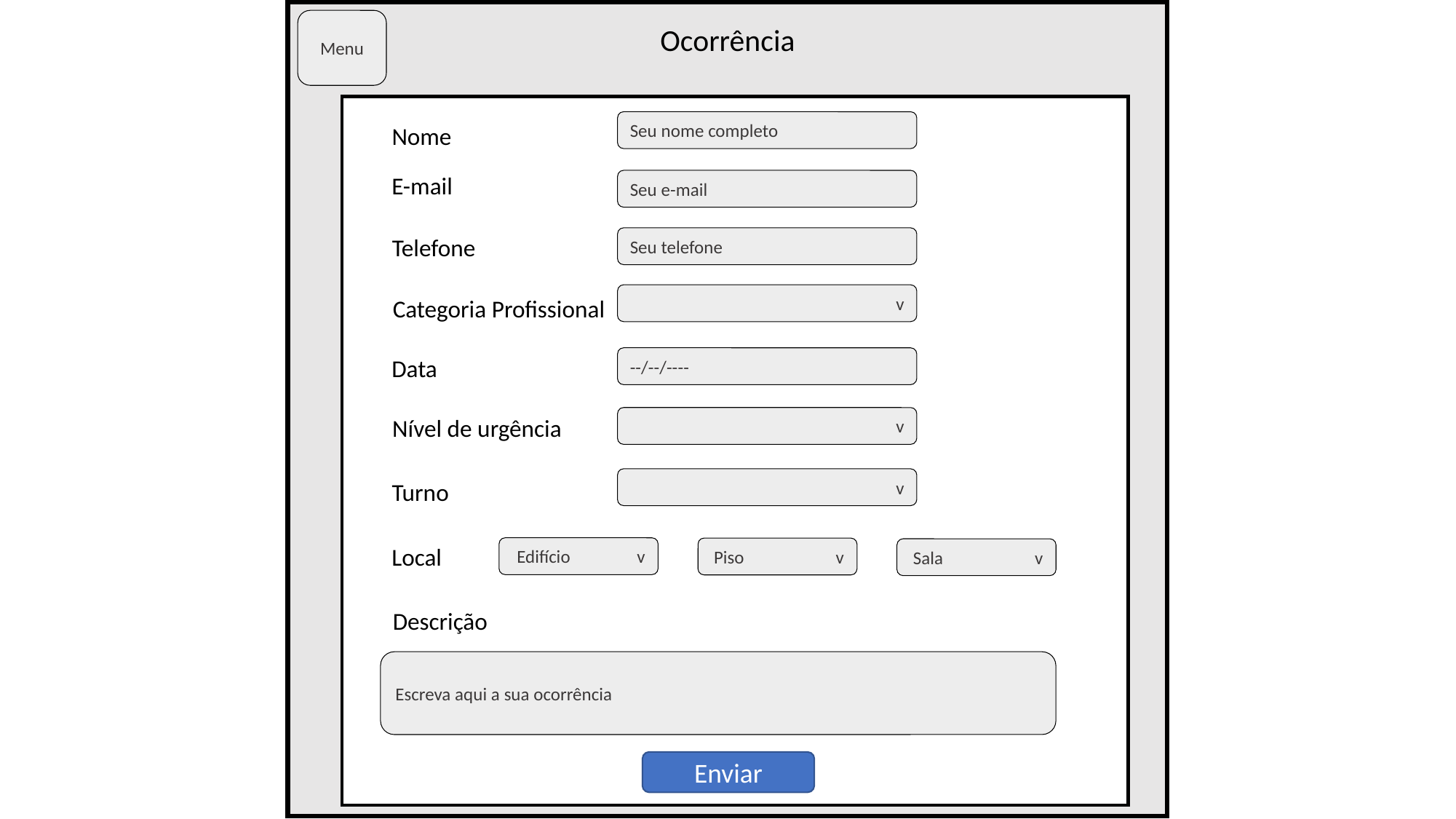

Menu
Ocorrência

Seu nome completo
Nome
E-mail
Seu e-mail
Telefone
Seu telefone
v
Categoria Profissional
--/--/----
Data
v
Nível de urgência
v
Turno
Local
Edifício                v
Piso                      v
Sala                      v
Descrição
Escreva aqui a sua ocorrência
Enviar